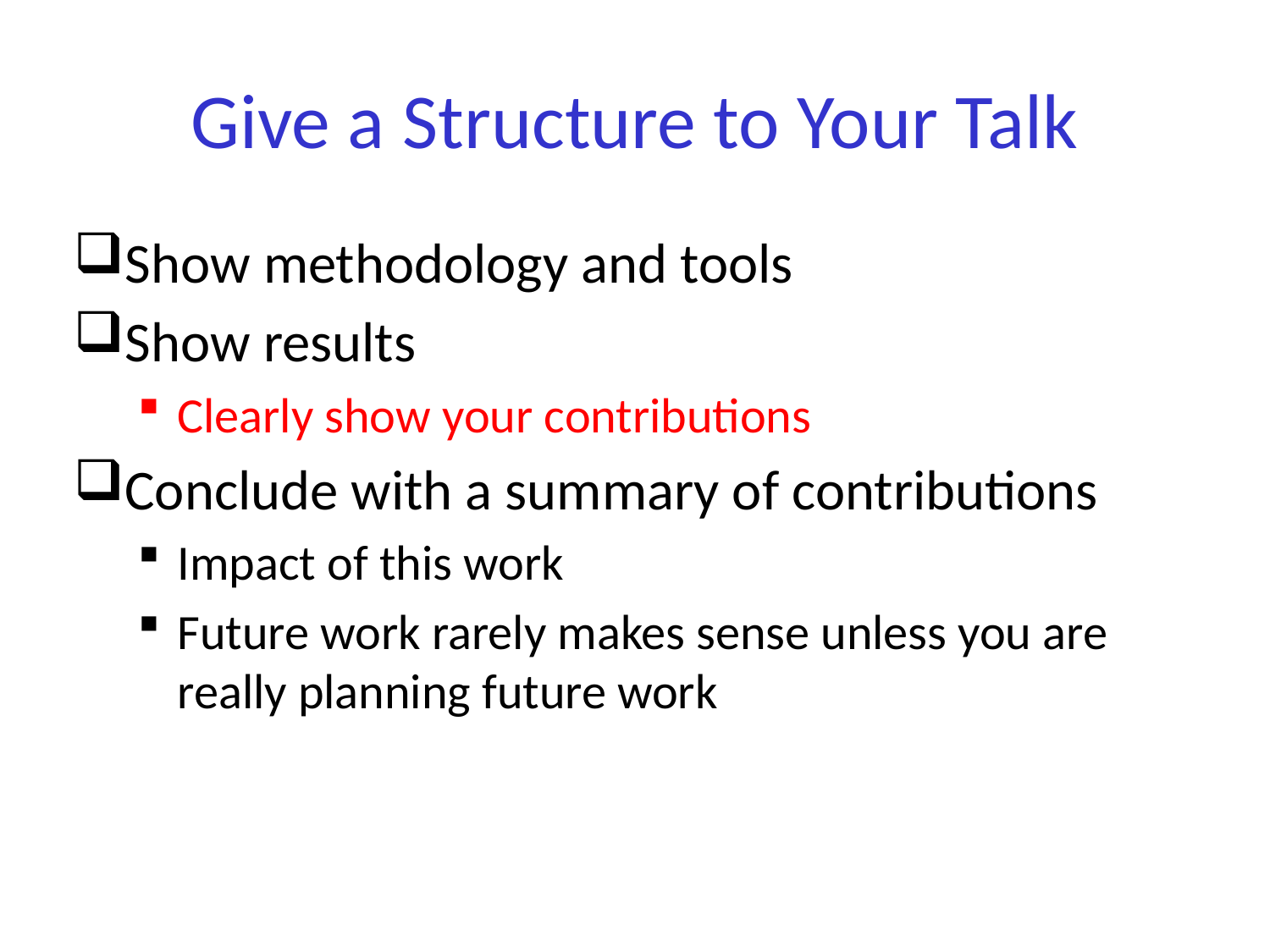

# Give a Structure to Your Talk
Show methodology and tools
Show results
Clearly show your contributions
Conclude with a summary of contributions
Impact of this work
Future work rarely makes sense unless you are really planning future work
13